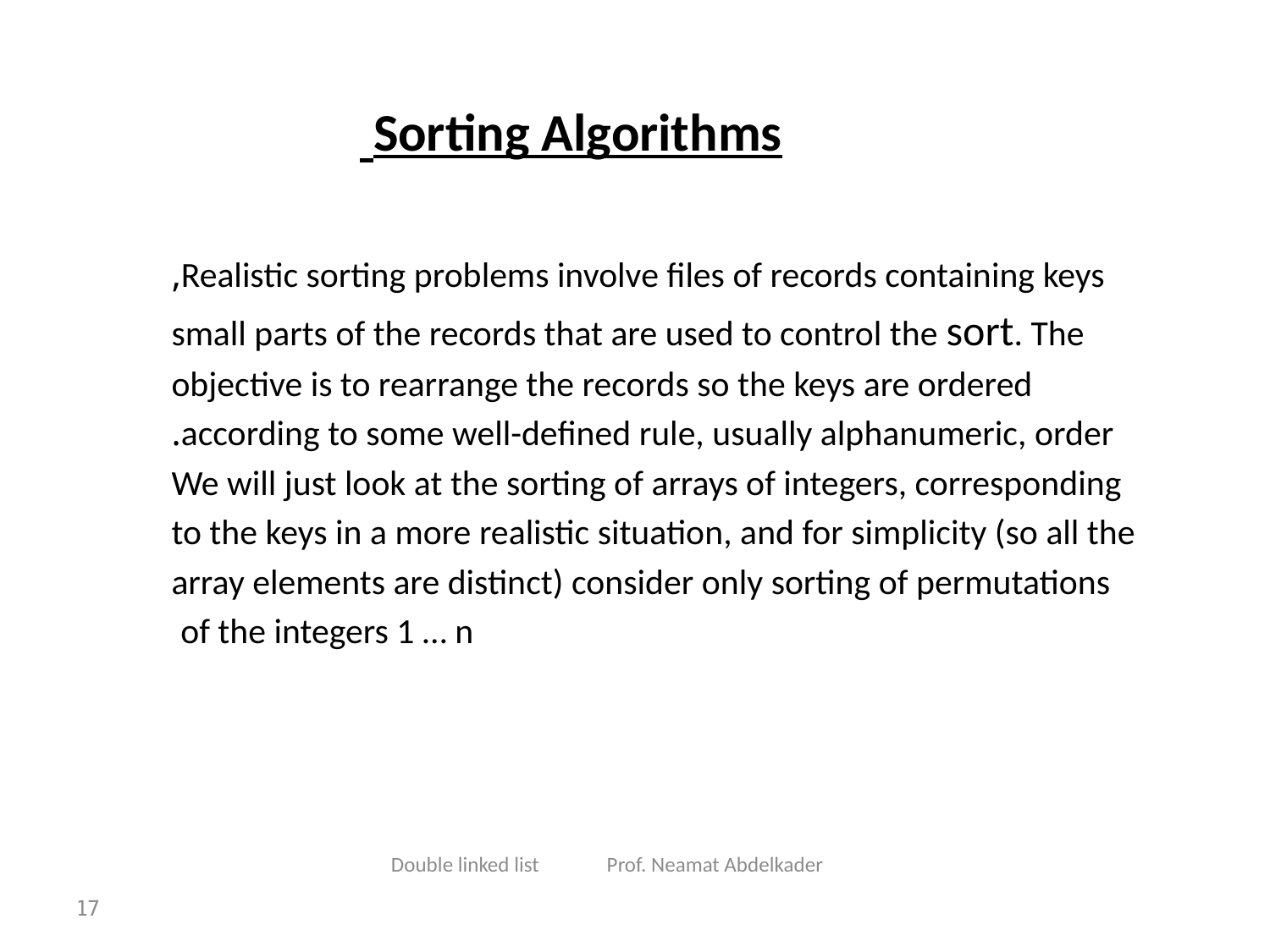

# Sorting Algorithms
Realistic sorting problems involve files of records containing keys,
small parts of the records that are used to control the sort. The
objective is to rearrange the records so the keys are ordered
according to some well-defined rule, usually alphanumeric, order.
We will just look at the sorting of arrays of integers, corresponding
to the keys in a more realistic situation, and for simplicity (so all the
array elements are distinct) consider only sorting of permutations
of the integers 1 … n
Double linked list              Prof. Neamat Abdelkader
17